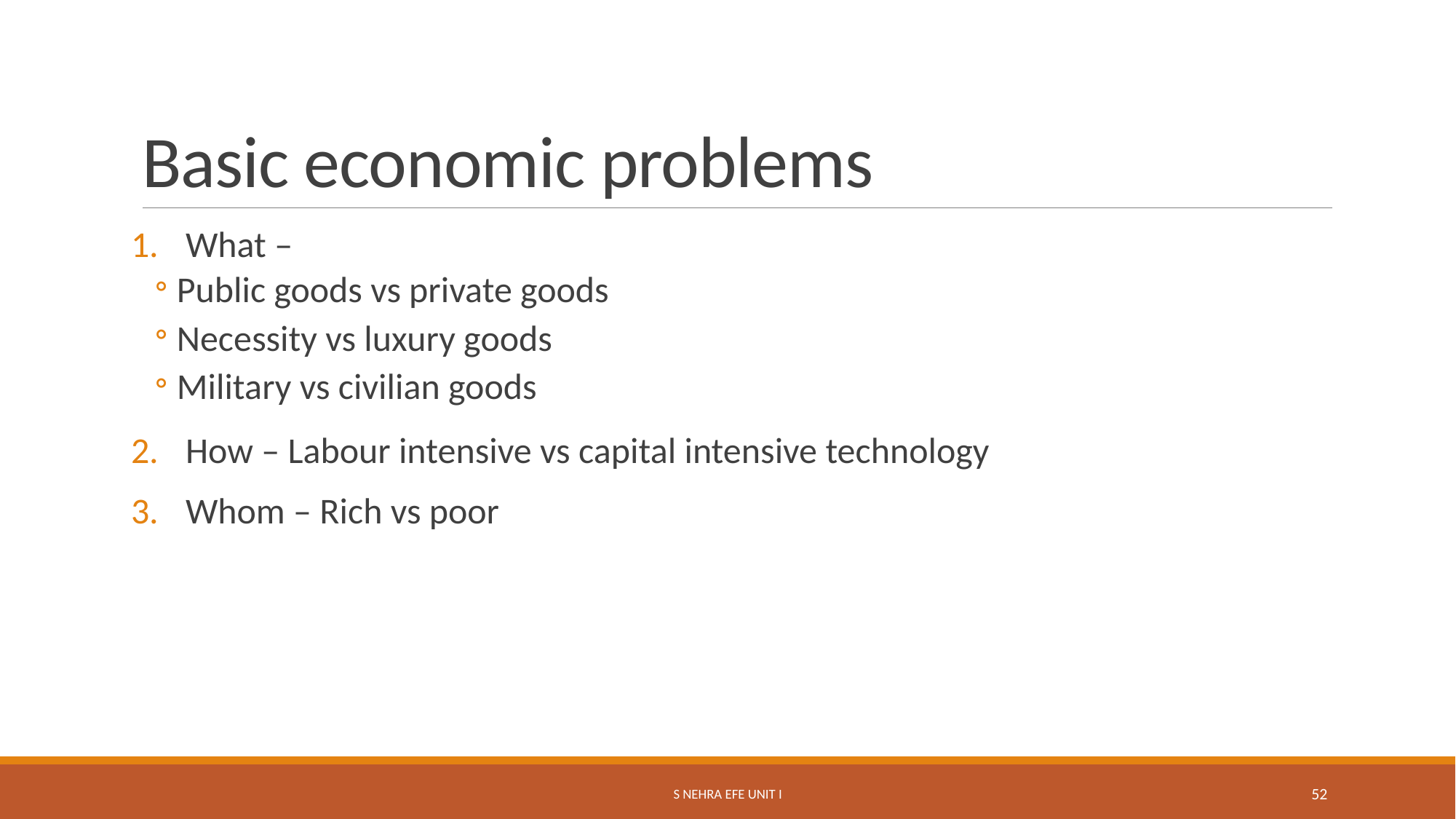

# Basic economic problems
What –
Public goods vs private goods
Necessity vs luxury goods
Military vs civilian goods
How – Labour intensive vs capital intensive technology
Whom – Rich vs poor
S Nehra EFE Unit I
52